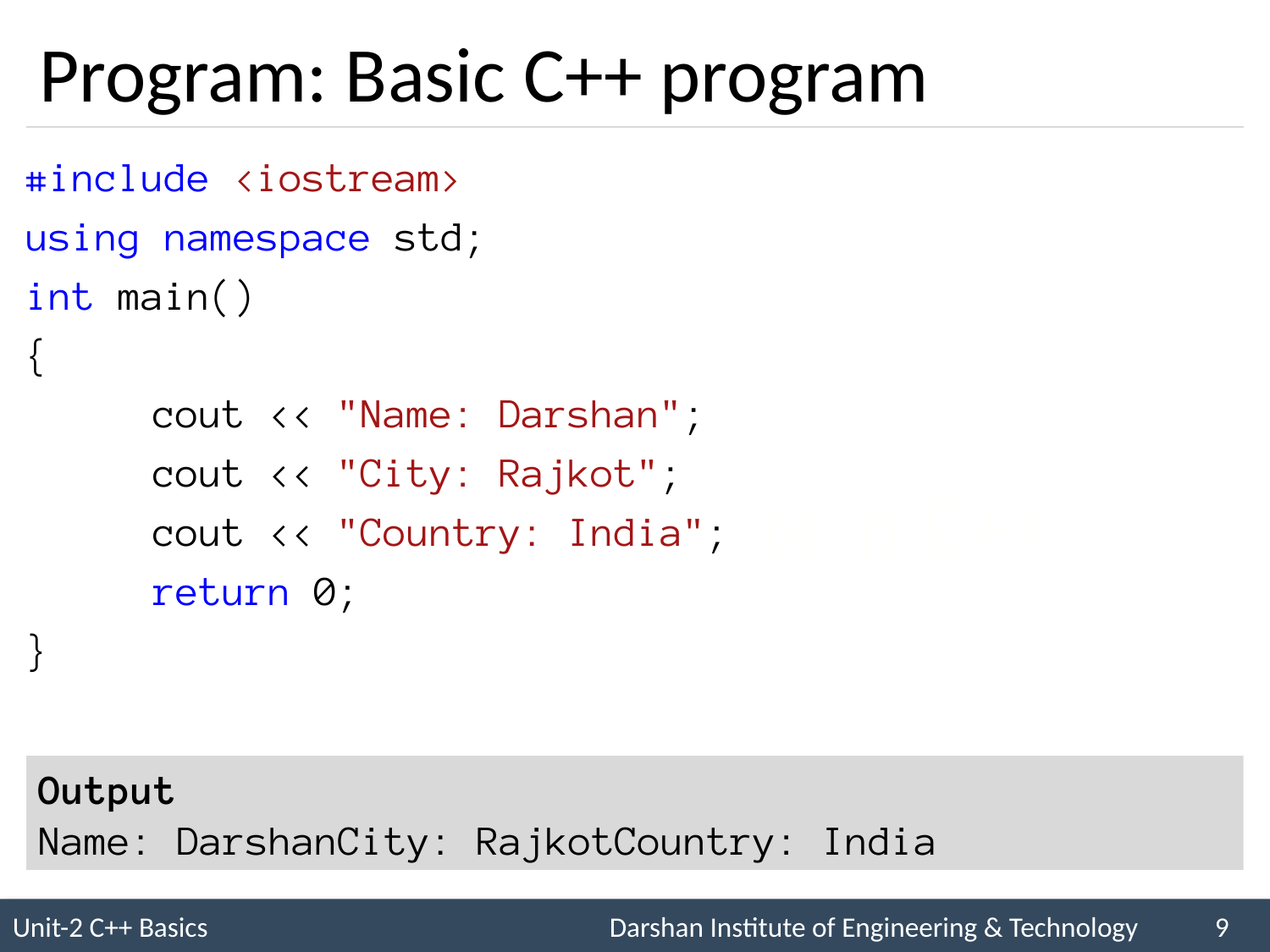

# Program: Basic C++ program
#include <iostream>
using namespace std;
int main()
{
	cout << "Name: Darshan";
	cout << "City: Rajkot";
	cout << "Country: India";
	return 0;
}
Output
Name: DarshanCity: RajkotCountry: India